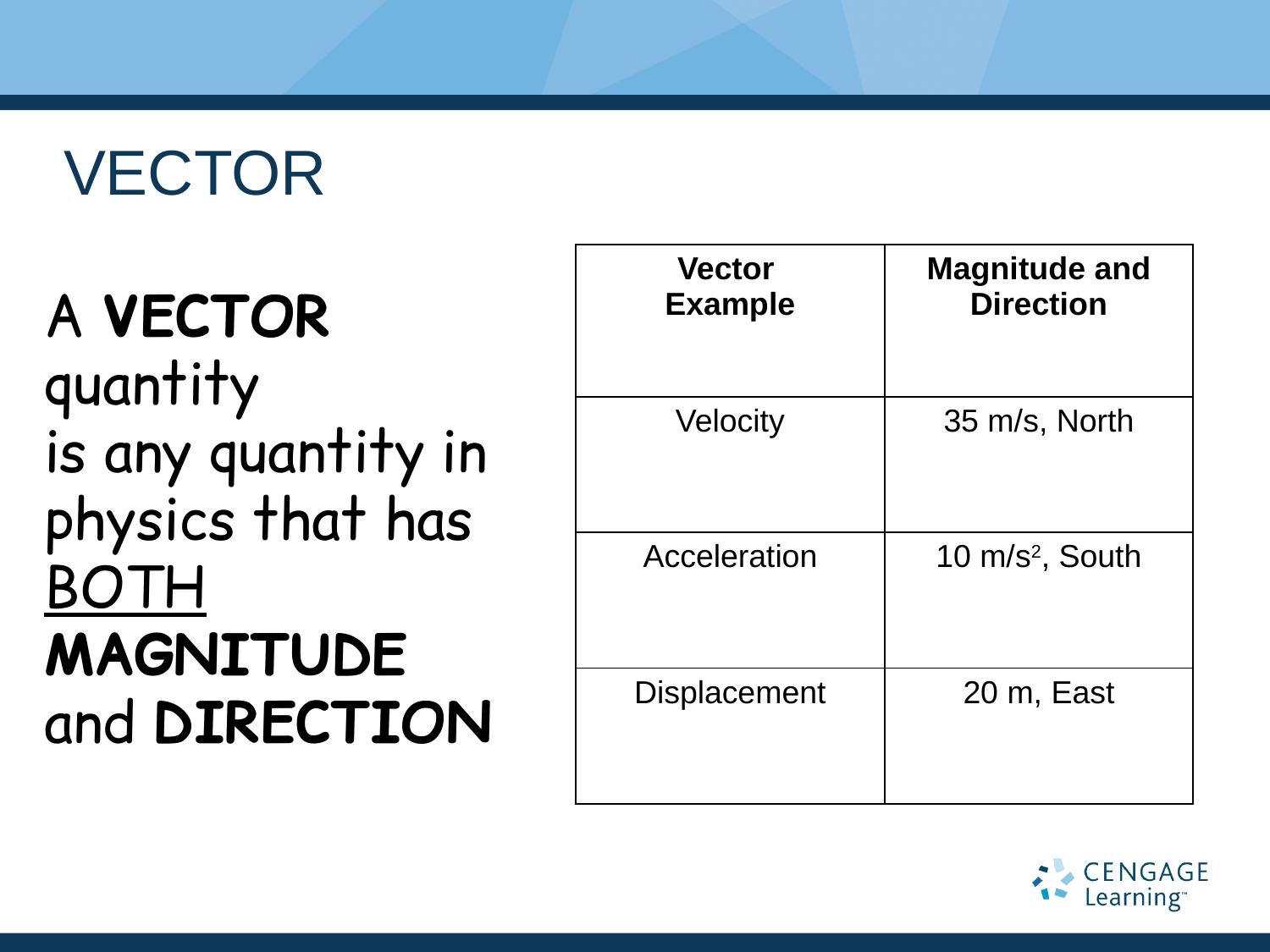

# VECTOR
| Vector Example | Magnitude and Direction |
| --- | --- |
| Velocity | 35 m/s, North |
| Acceleration | 10 m/s2, South |
| Displacement | 20 m, East |
A VECTOR quantity
is any quantity in
physics that has
BOTH MAGNITUDE
and DIRECTION